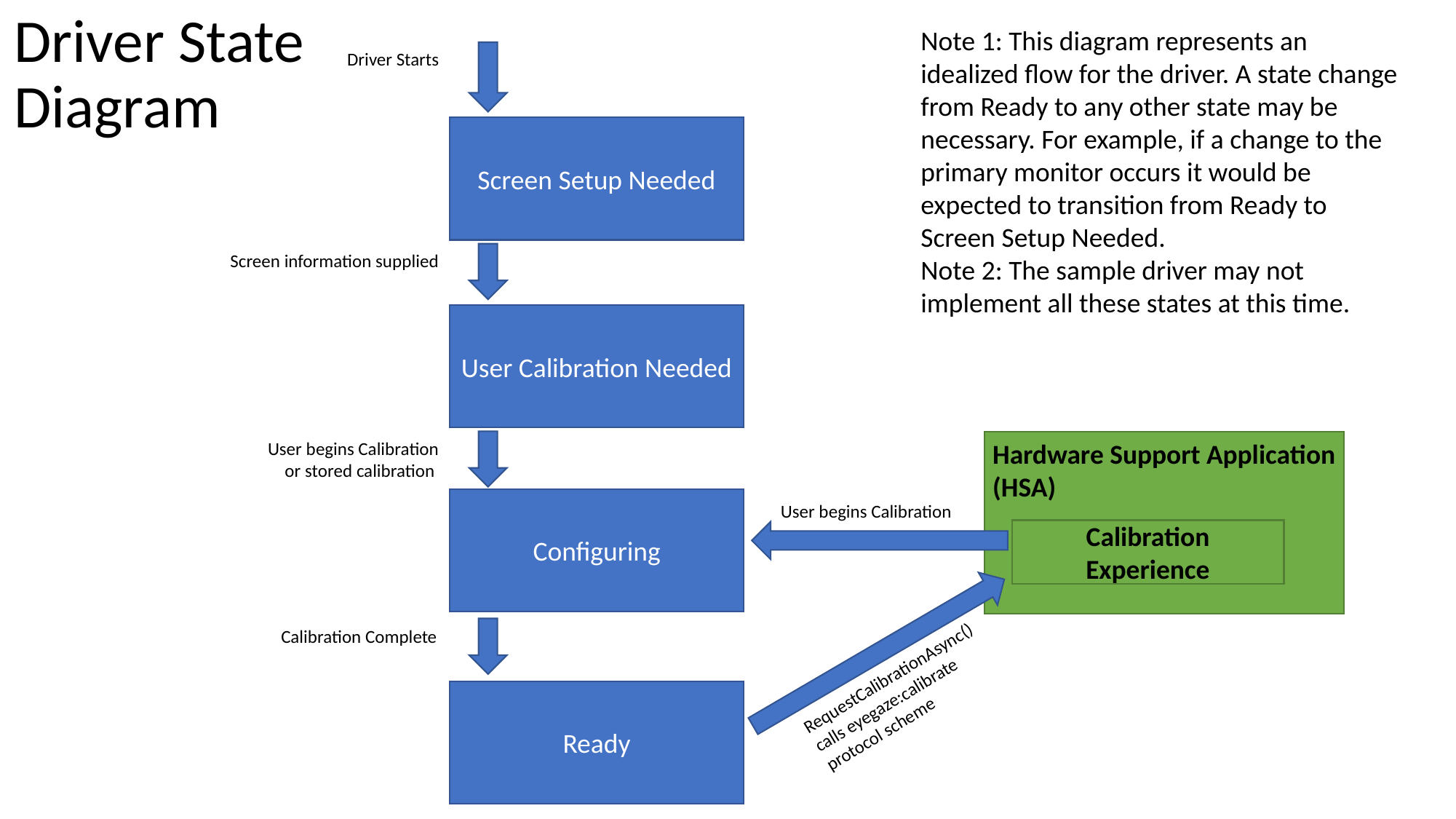

# Driver State Diagram
Note 1: This diagram represents an idealized flow for the driver. A state change from Ready to any other state may be necessary. For example, if a change to the primary monitor occurs it would be expected to transition from Ready to Screen Setup Needed.
Note 2: The sample driver may not implement all these states at this time.
Driver Starts

Screen Setup Needed
Screen information supplied

User Calibration Needed

Hardware Support Application (HSA)
User begins Calibration
or stored calibration

Configuring
User begins Calibration

Calibration Experience

Calibration Complete
RequestCalibrationAsync()
calls eyegaze:calibrate
protocol scheme
Ready